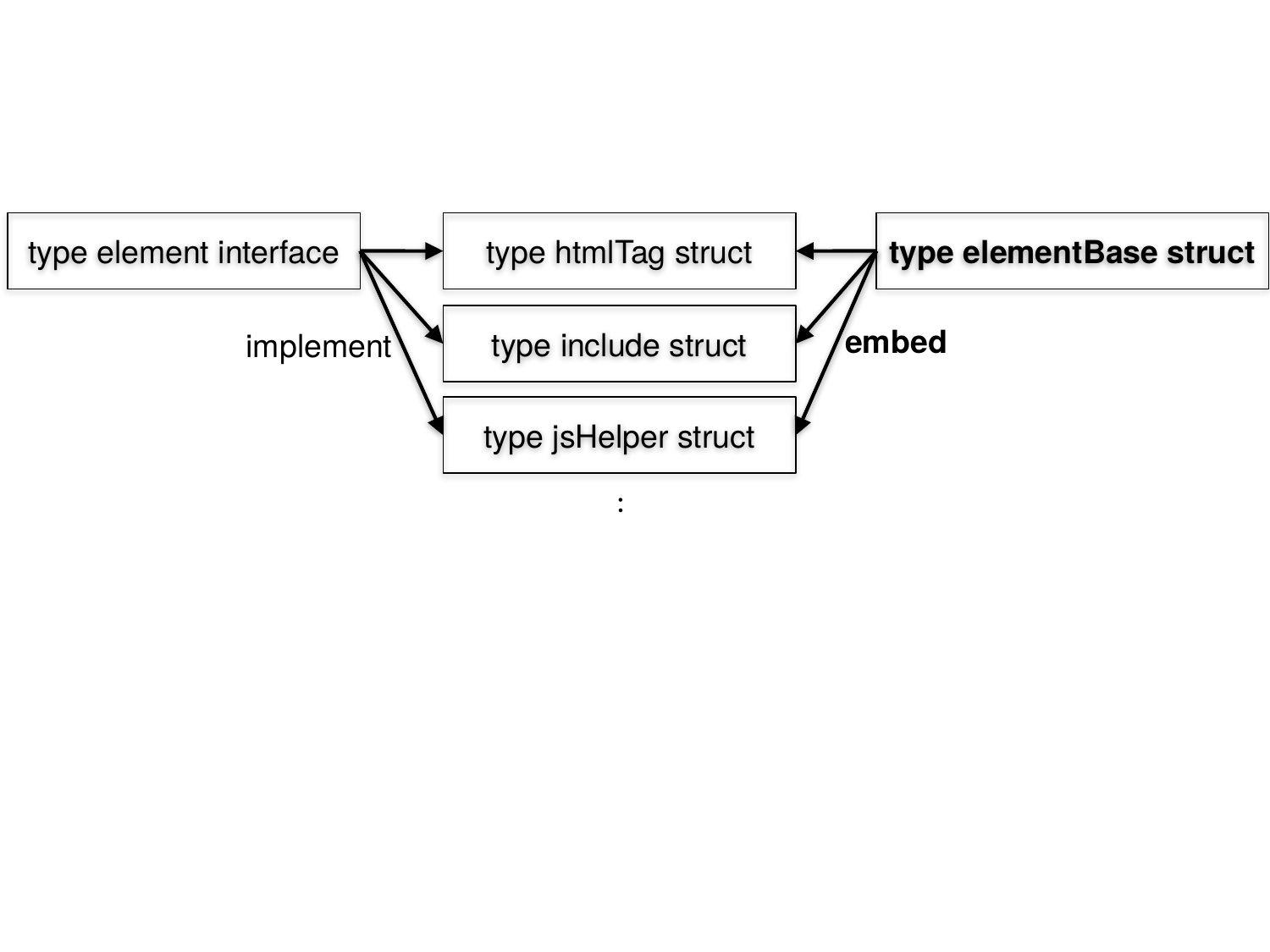

type element interface
type elementBase struct
type htmlTag struct
type include struct
embed
implement
type jsHelper struct
: